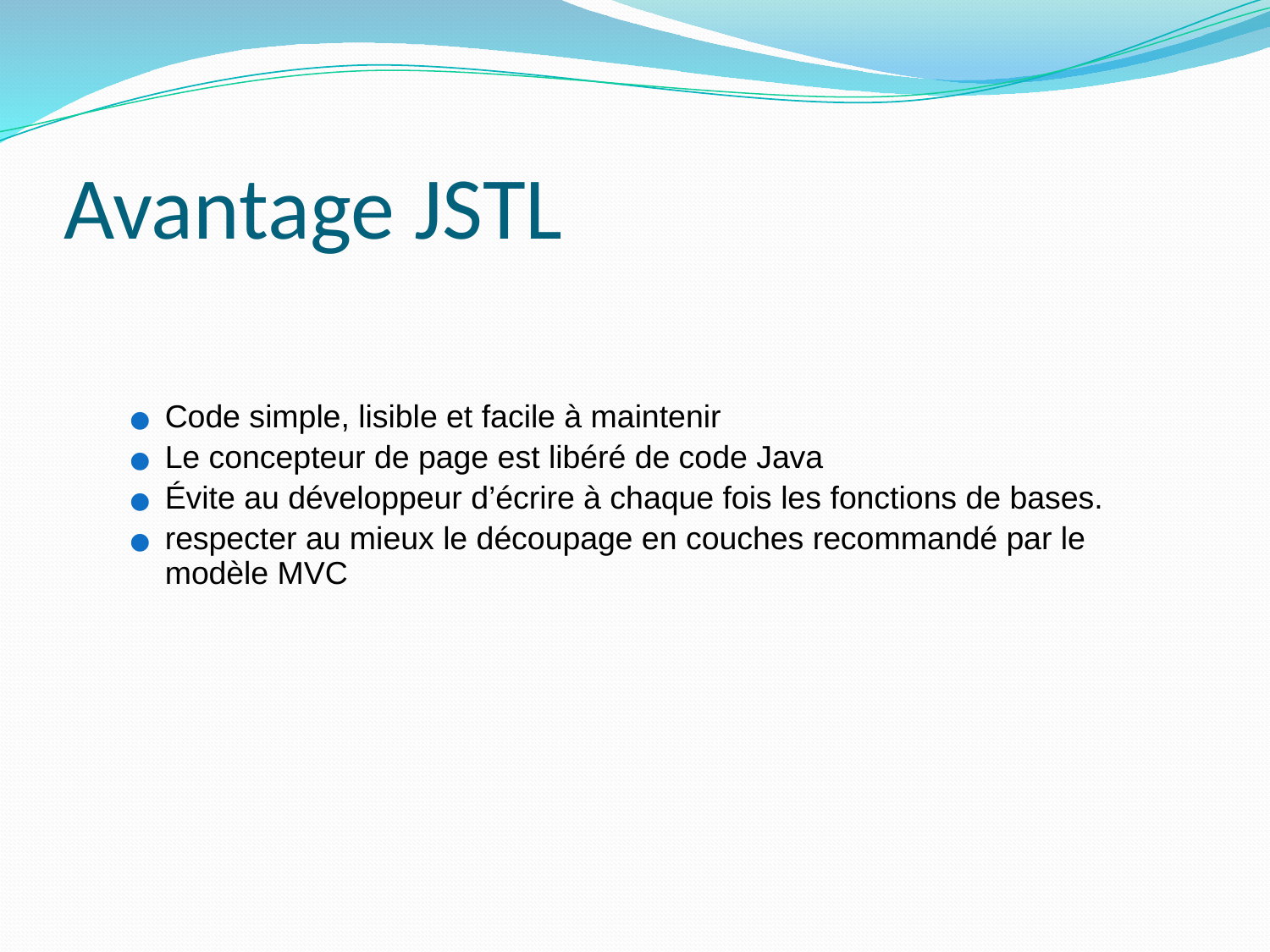

# Avantage JSTL

Code simple, lisible et facile à maintenir
Le concepteur de page est libéré de code Java
Évite au développeur d’écrire à chaque fois les fonctions de bases.
respecter au mieux le découpage en couches recommandé par le modèle MVC